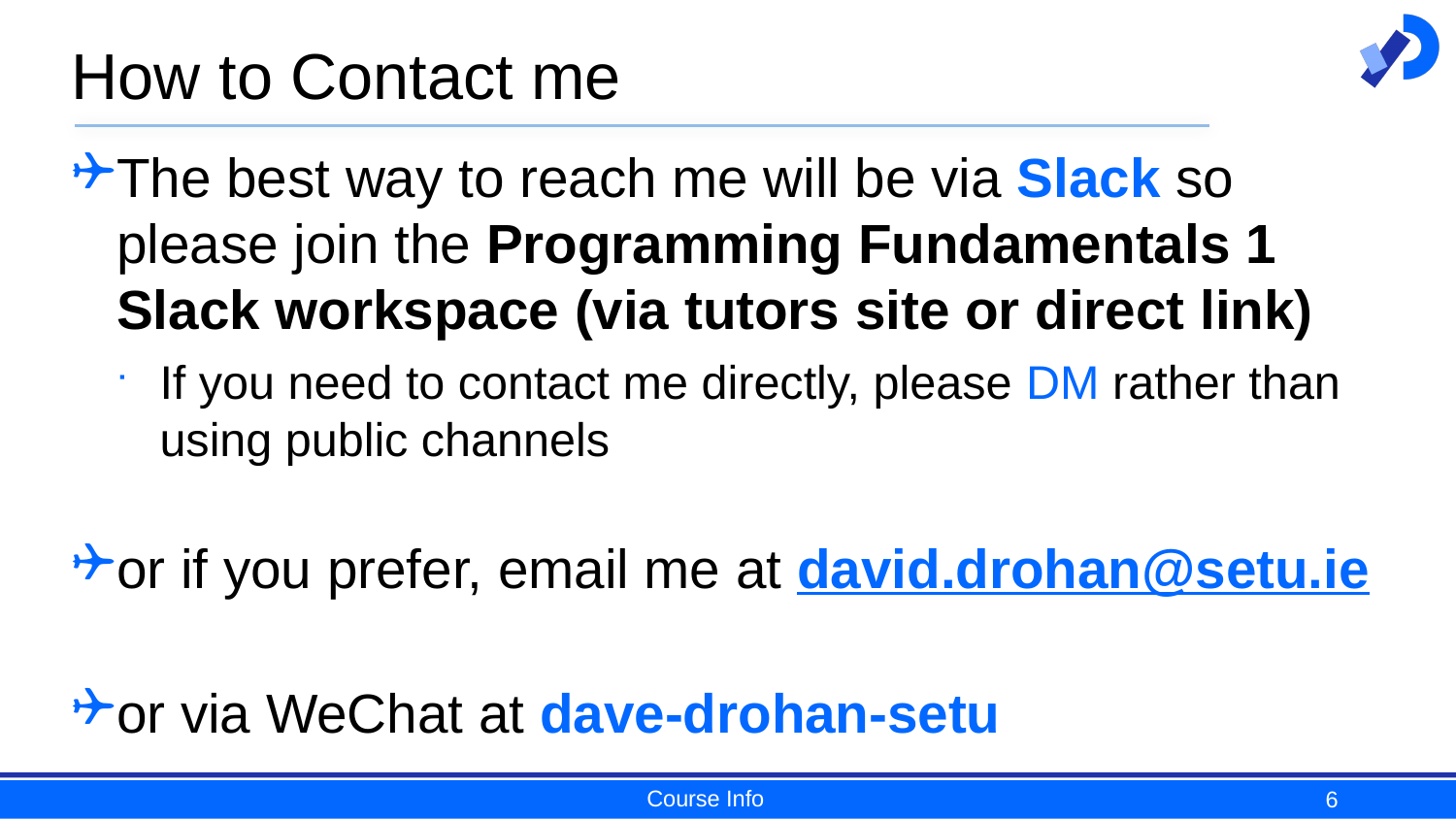

# How to Contact me
The best way to reach me will be via Slack so please join the Programming Fundamentals 1 Slack workspace (via tutors site or direct link)
If you need to contact me directly, please DM rather than using public channels
or if you prefer, email me at david.drohan@setu.ie
or via WeChat at dave-drohan-setu
6
Course Info